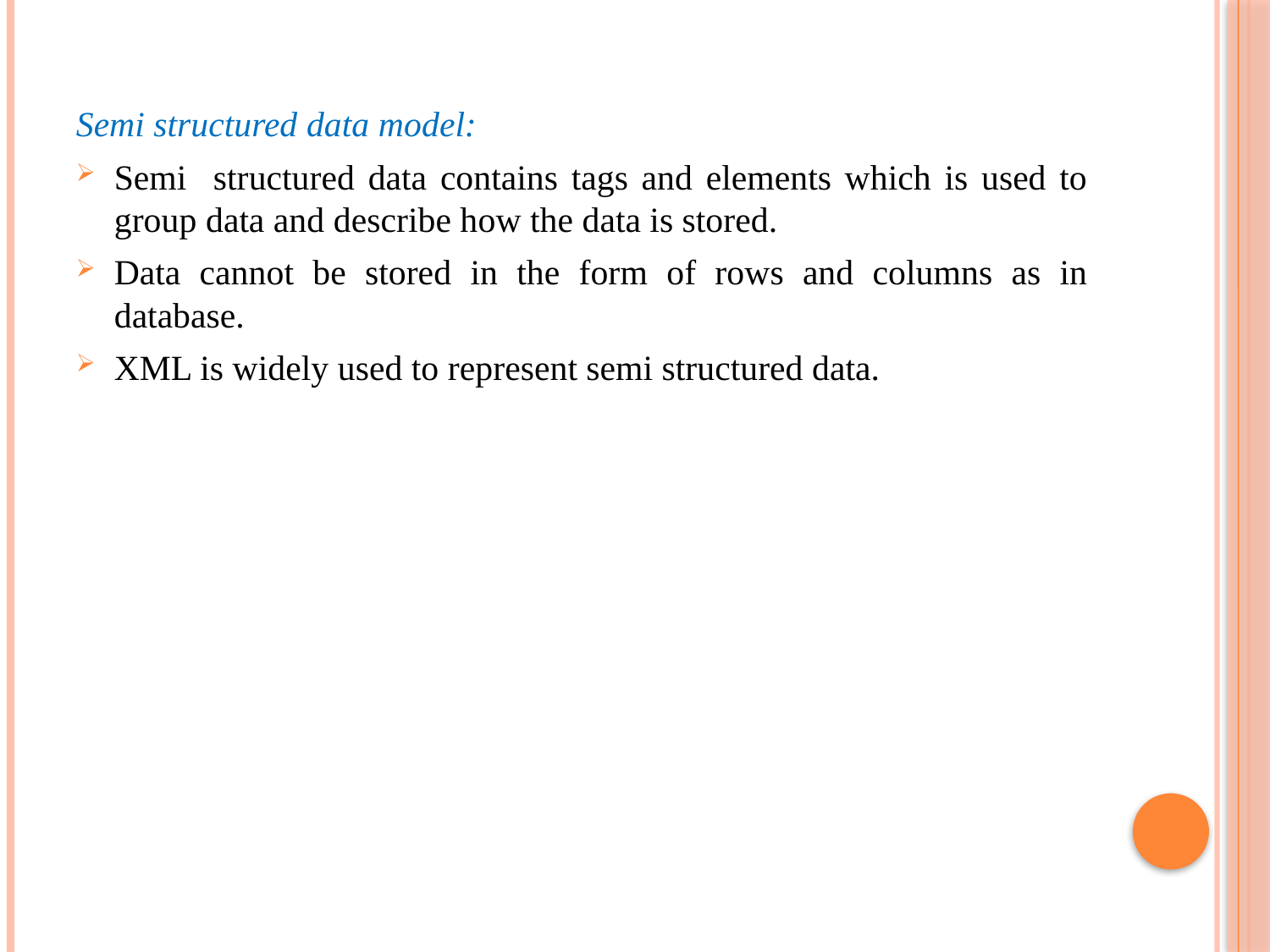

Semi structured data model:
Semi  structured data contains tags and elements which is used to group data and describe how the data is stored.
Data cannot be stored in the form of rows and columns as in database.
XML is widely used to represent semi structured data.